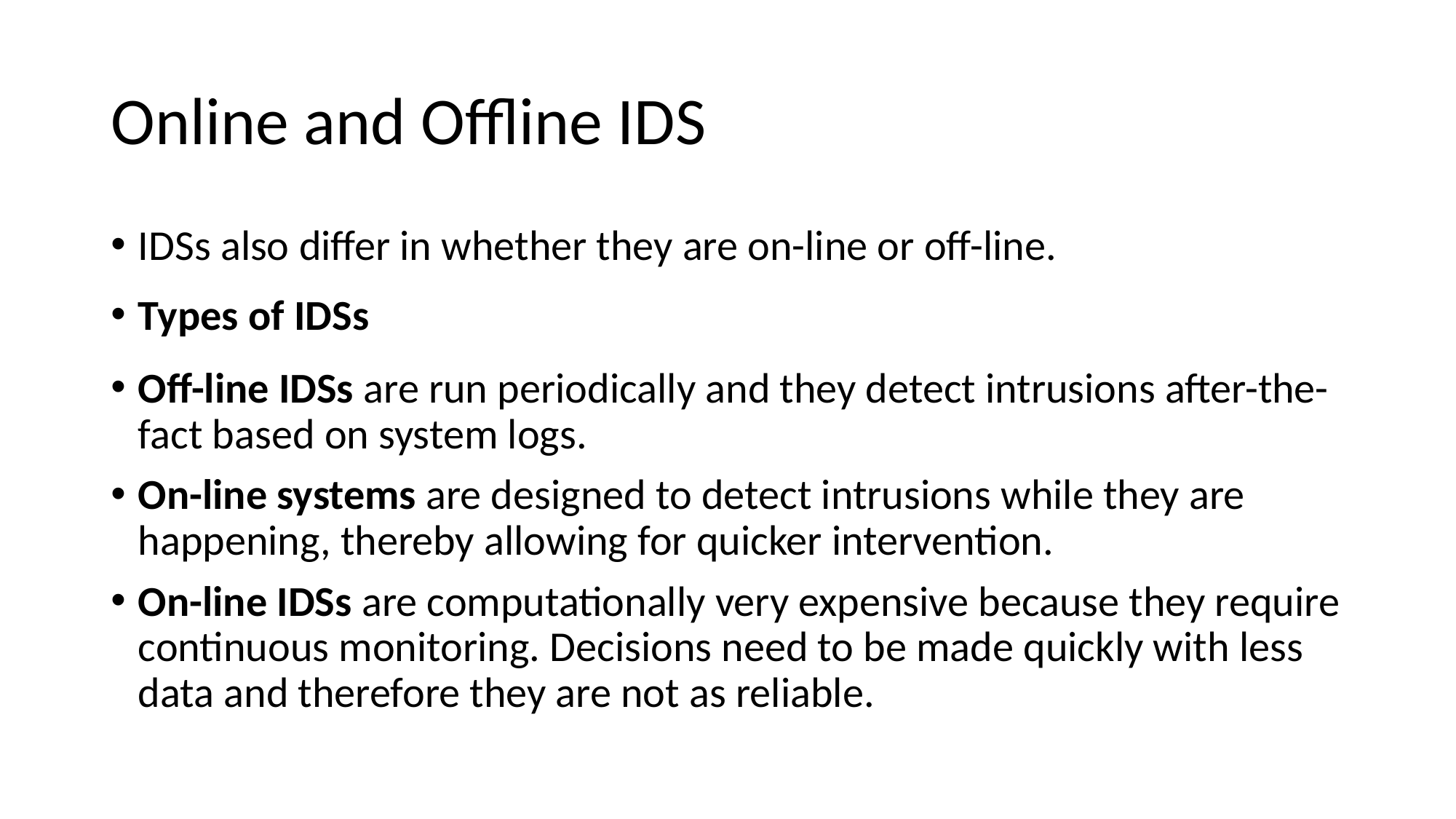

# Online and Offline IDS
IDSs also differ in whether they are on-line or off-line.
Types of IDSs
Off-line IDSs are run periodically and they detect intrusions after-the-fact based on system logs.
On-line systems are designed to detect intrusions while they are happening, thereby allowing for quicker intervention.
On-line IDSs are computationally very expensive because they require continuous monitoring. Decisions need to be made quickly with less data and therefore they are not as reliable.